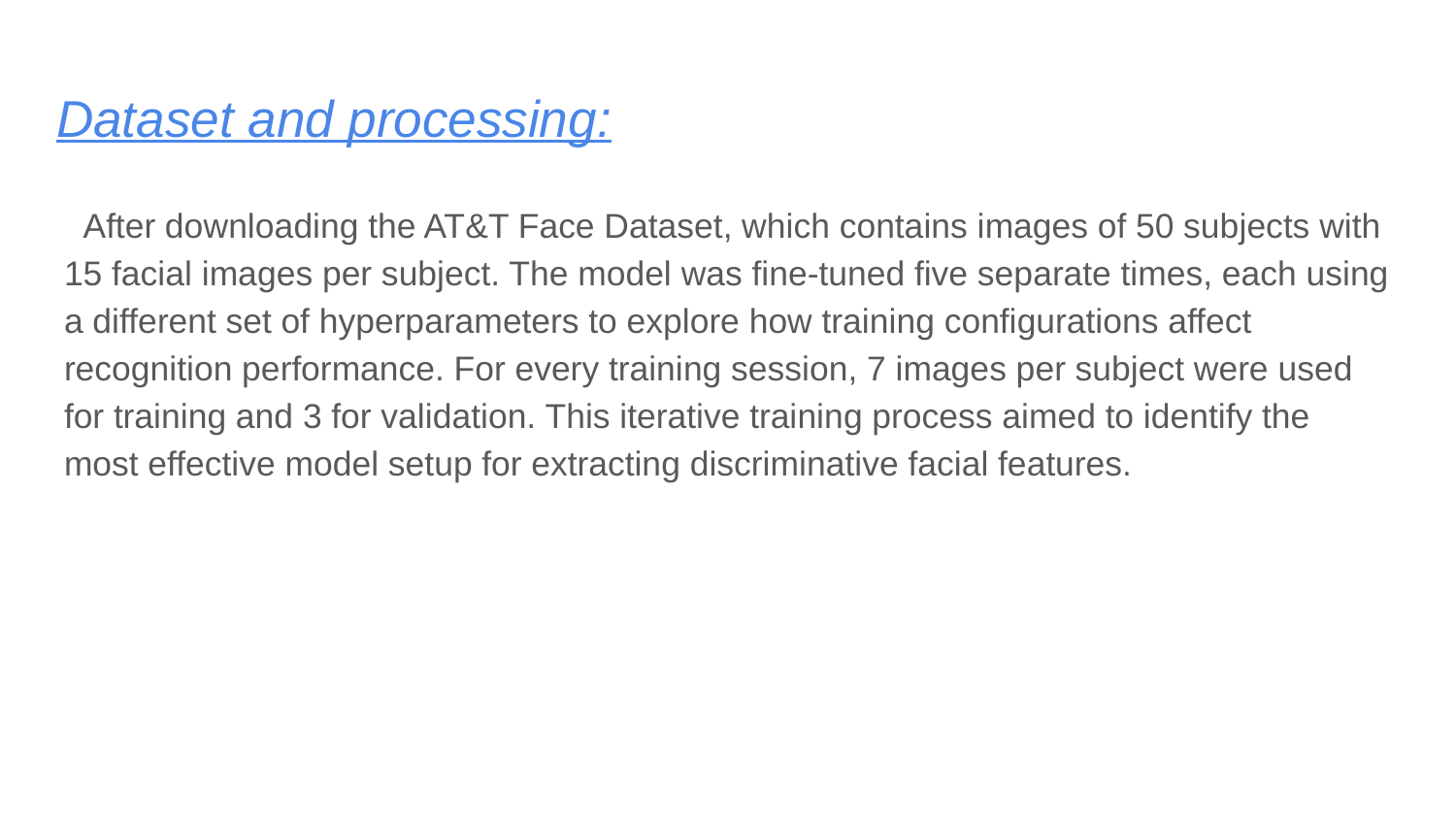

# Dataset and processing:
  After downloading the AT&T Face Dataset, which contains images of 50 subjects with 15 facial images per subject. The model was fine-tuned five separate times, each using a different set of hyperparameters to explore how training configurations affect recognition performance. For every training session, 7 images per subject were used for training and 3 for validation. This iterative training process aimed to identify the most effective model setup for extracting discriminative facial features.